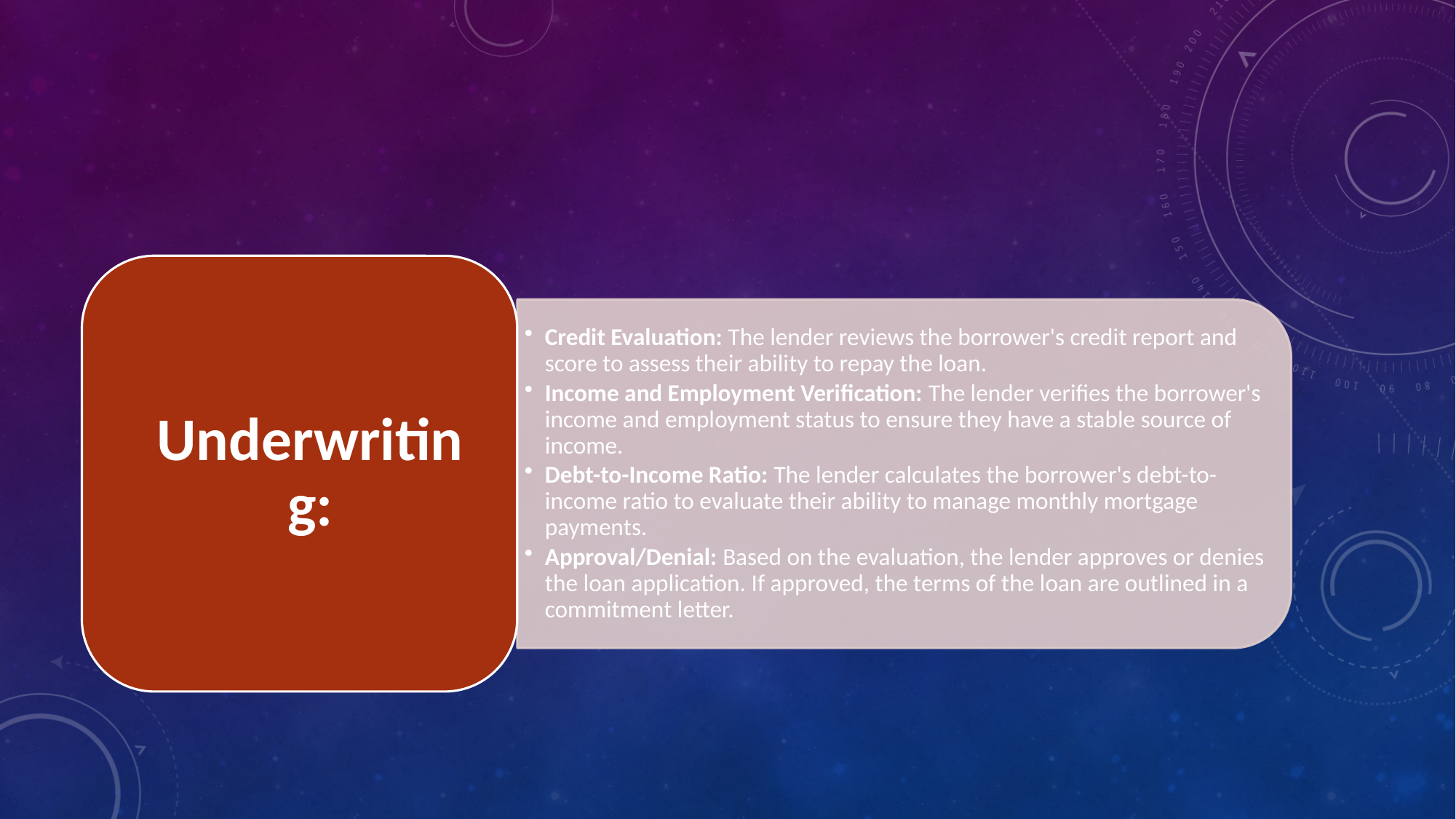

#
Credit Evaluation: The lender reviews the borrower's credit report and score to assess their ability to repay the loan.
Income and Employment Verification: The lender verifies the borrower's income and employment status to ensure they have a stable source of income.
Debt-to-Income Ratio: The lender calculates the borrower's debt-to-income ratio to evaluate their ability to manage monthly mortgage payments.
Approval/Denial: Based on the evaluation, the lender approves or denies the loan application. If approved, the terms of the loan are outlined in a commitment letter.
Underwriting: